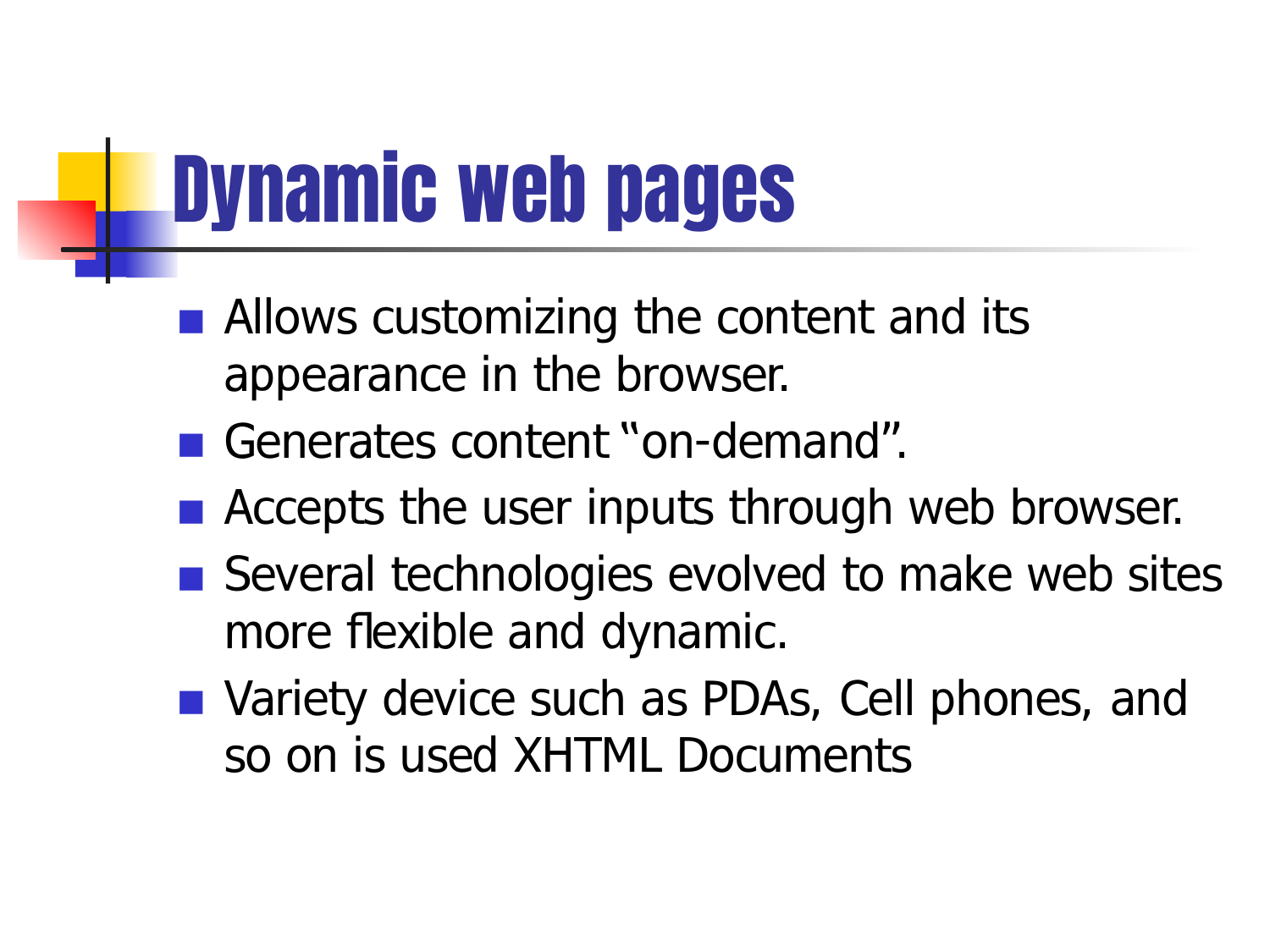

# Dynamic web pages
Allows customizing the content and its appearance in the browser.
Generates content “on-demand”.
Accepts the user inputs through web browser.
Several technologies evolved to make web sites more flexible and dynamic.
Variety device such as PDAs, Cell phones, and so on is used XHTML Documents